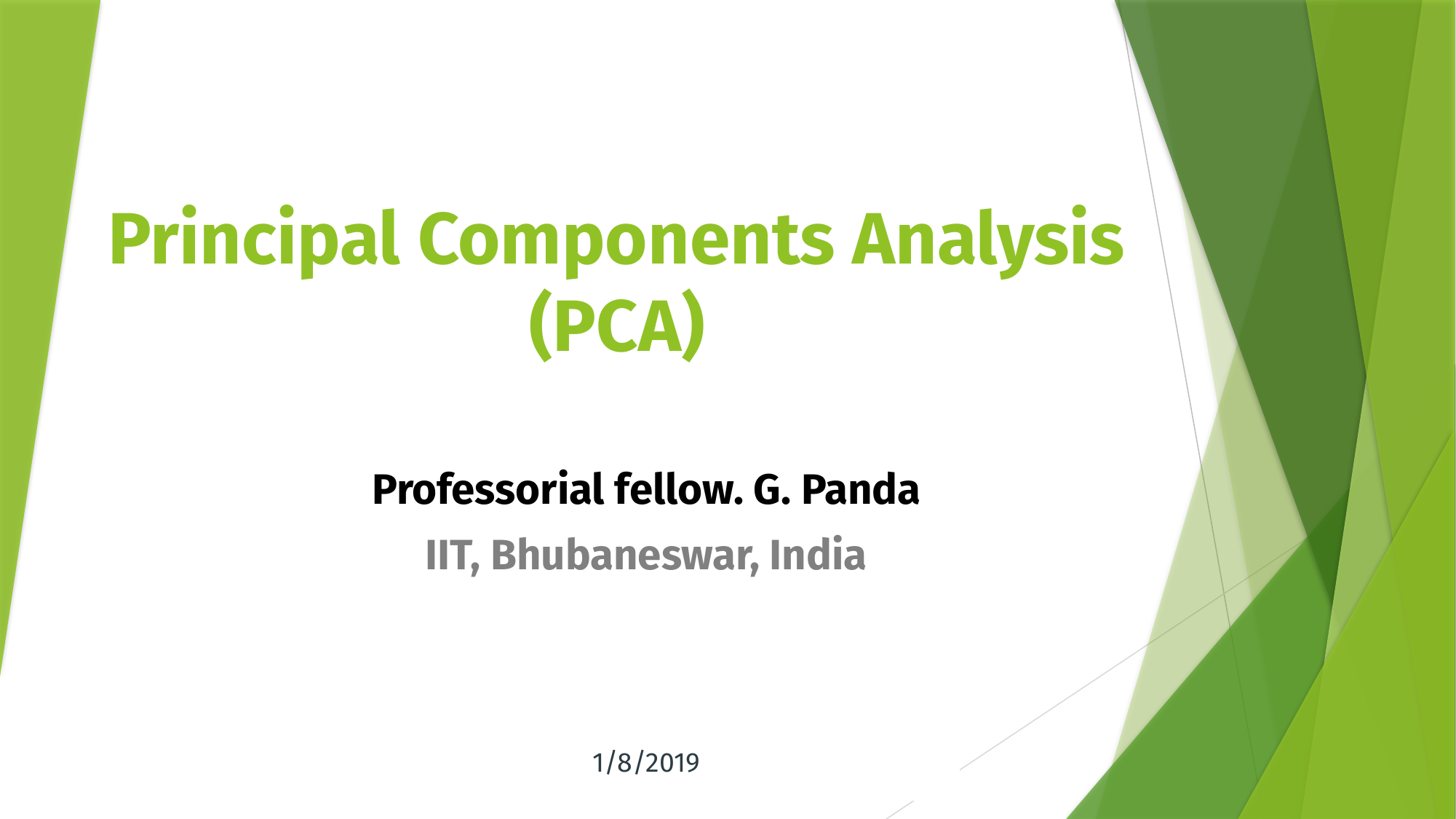

# Principal Components Analysis (PCA)
Professorial fellow. G. Panda
IIT, Bhubaneswar, India
1/8/2019